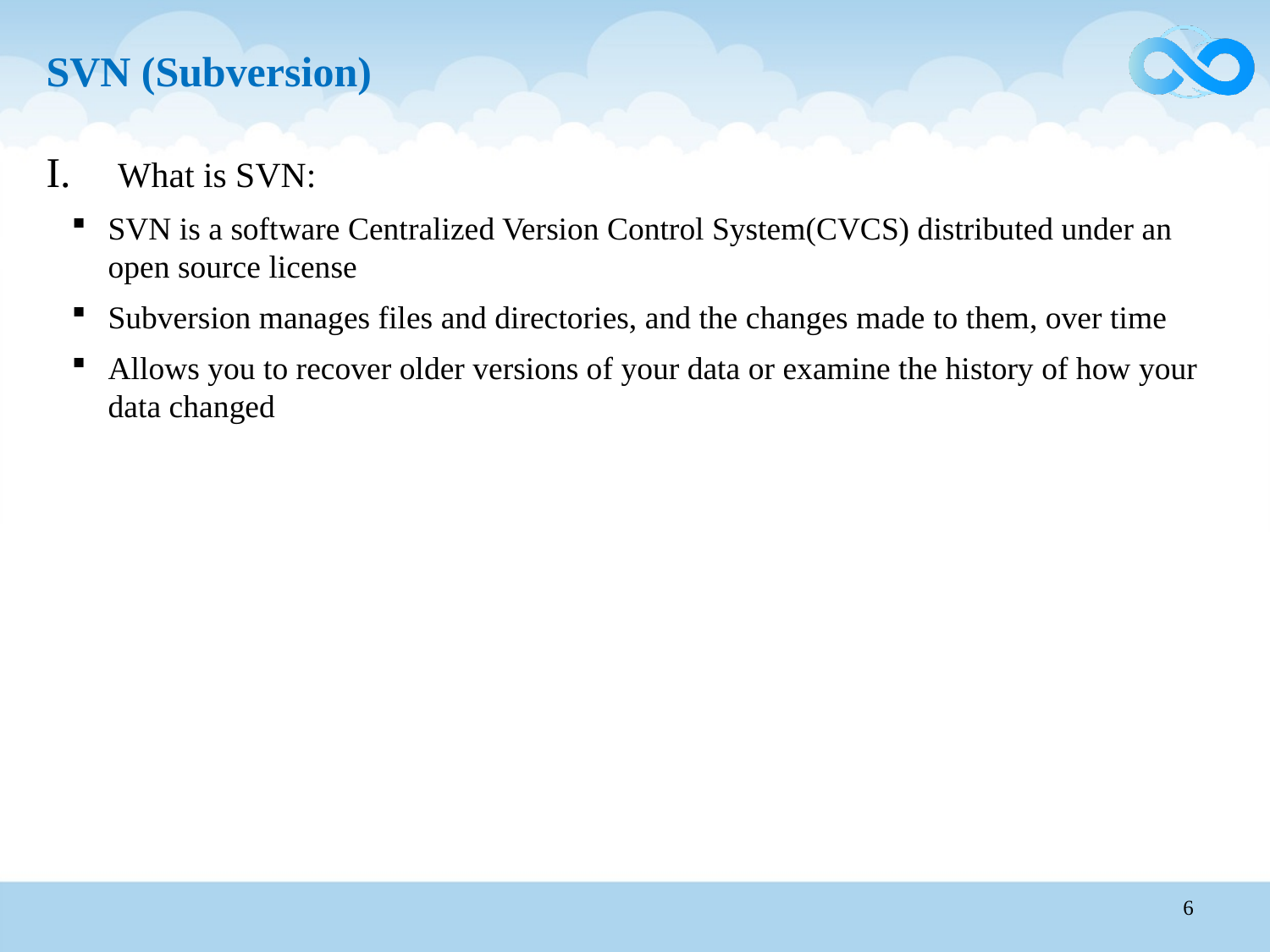

# SVN (Subversion)
What is SVN:
SVN is a software Centralized Version Control System(CVCS) distributed under an open source license
Subversion manages files and directories, and the changes made to them, over time
Allows you to recover older versions of your data or examine the history of how your data changed

6